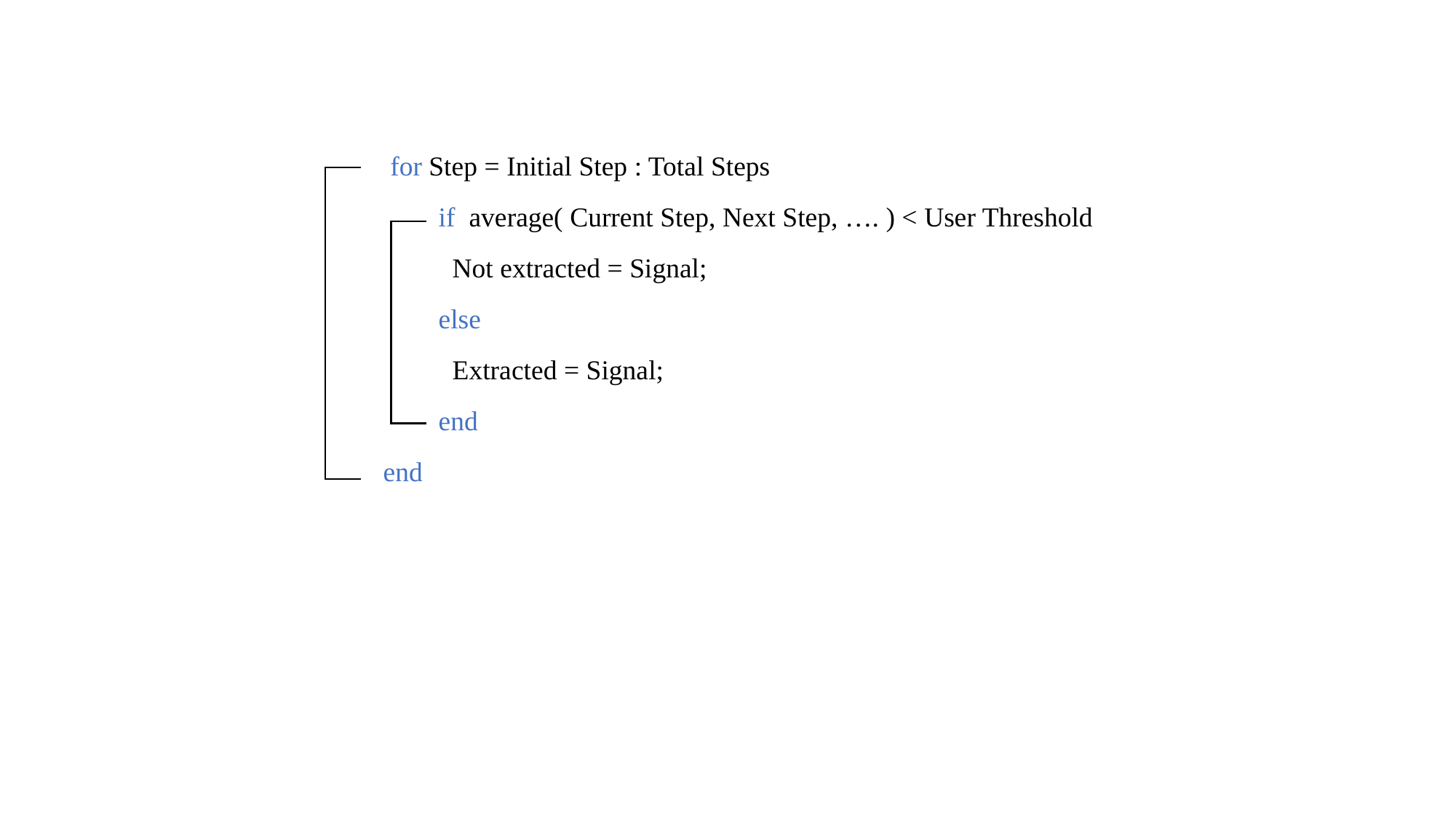

for Step = Initial Step : Total Steps
        if  average( Current Step, Next Step, …. ) < User Threshold
          Not extracted = Signal;
        else
          Extracted = Signal;
        end
end